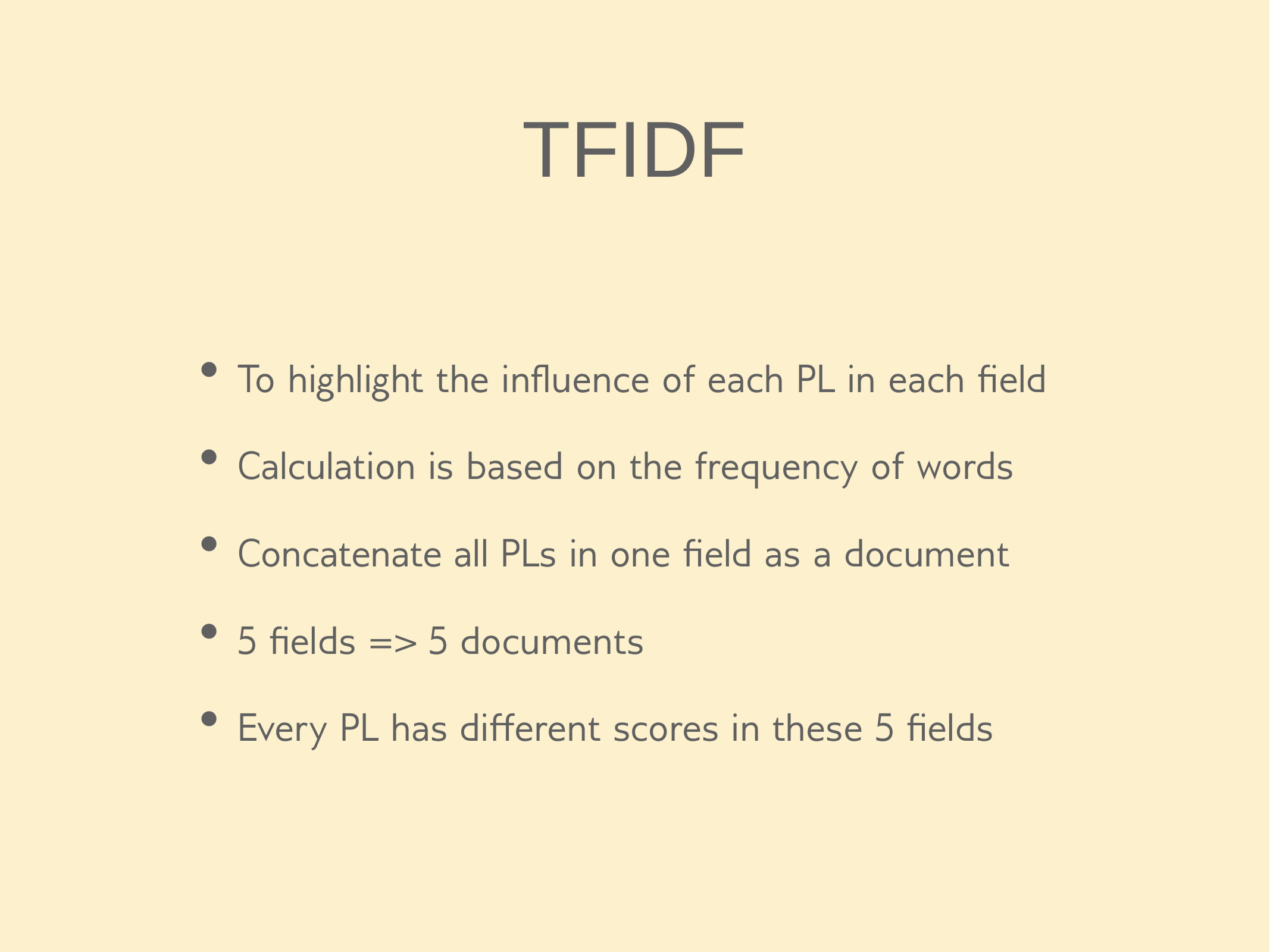

tfidf
To highlight the influence of each PL in each field
Calculation is based on the frequency of words
Concatenate all PLs in one field as a document
5 fields => 5 documents
Every PL has different scores in these 5 fields